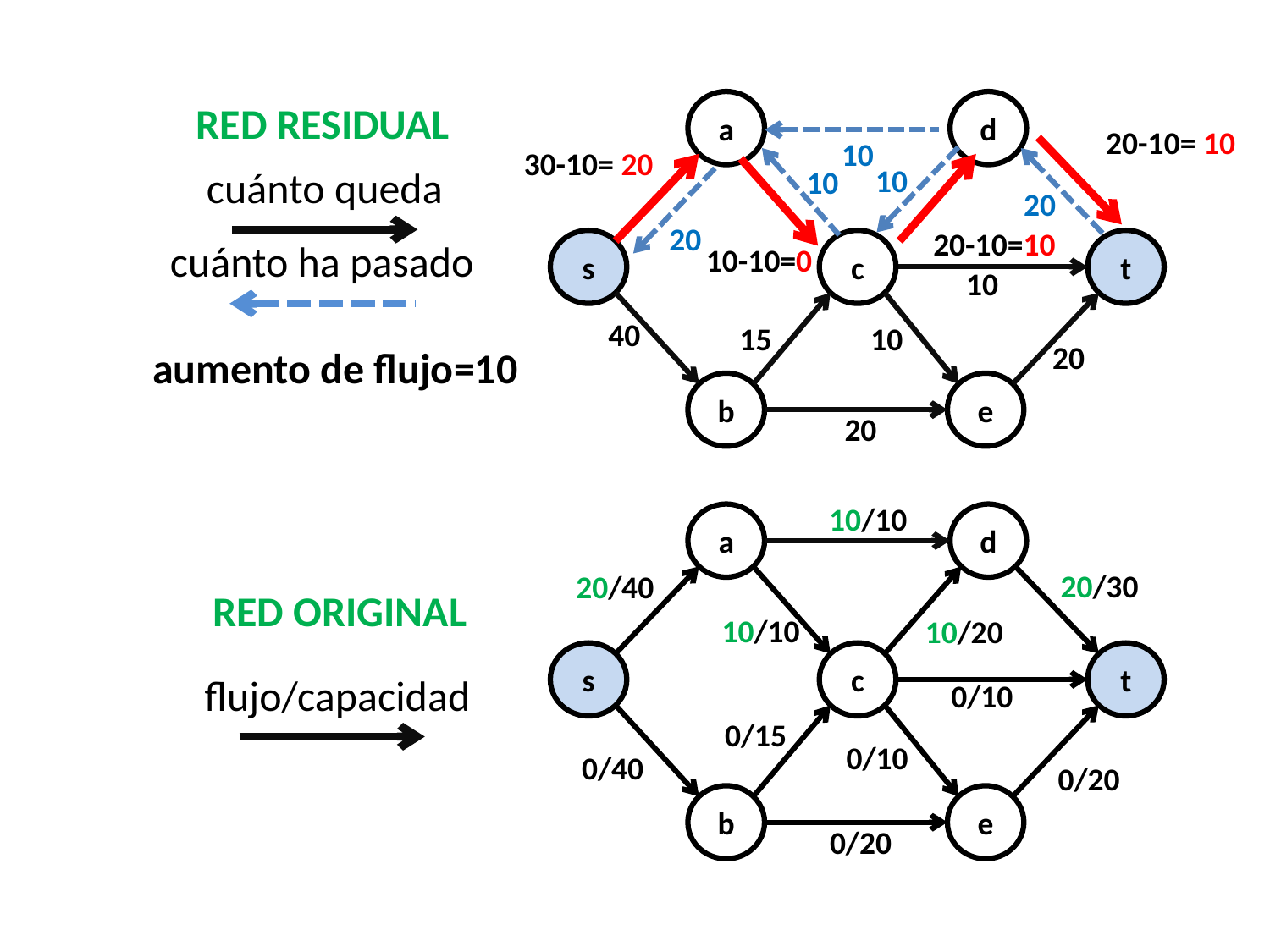

RED RESIDUAL
a
d
20-10= 10
30-10= 20
20-10=10
s
c
t
10-10=0
10
40
15
10
20
b
e
20
10
10
cuánto queda
10
20
20
cuánto ha pasado
aumento de flujo=10
10/10
a
d
20/30
20/40
10/10
10/20
s
c
t
0/10
0/15
0/10
0/40
0/20
b
e
0/20
RED ORIGINAL
flujo/capacidad